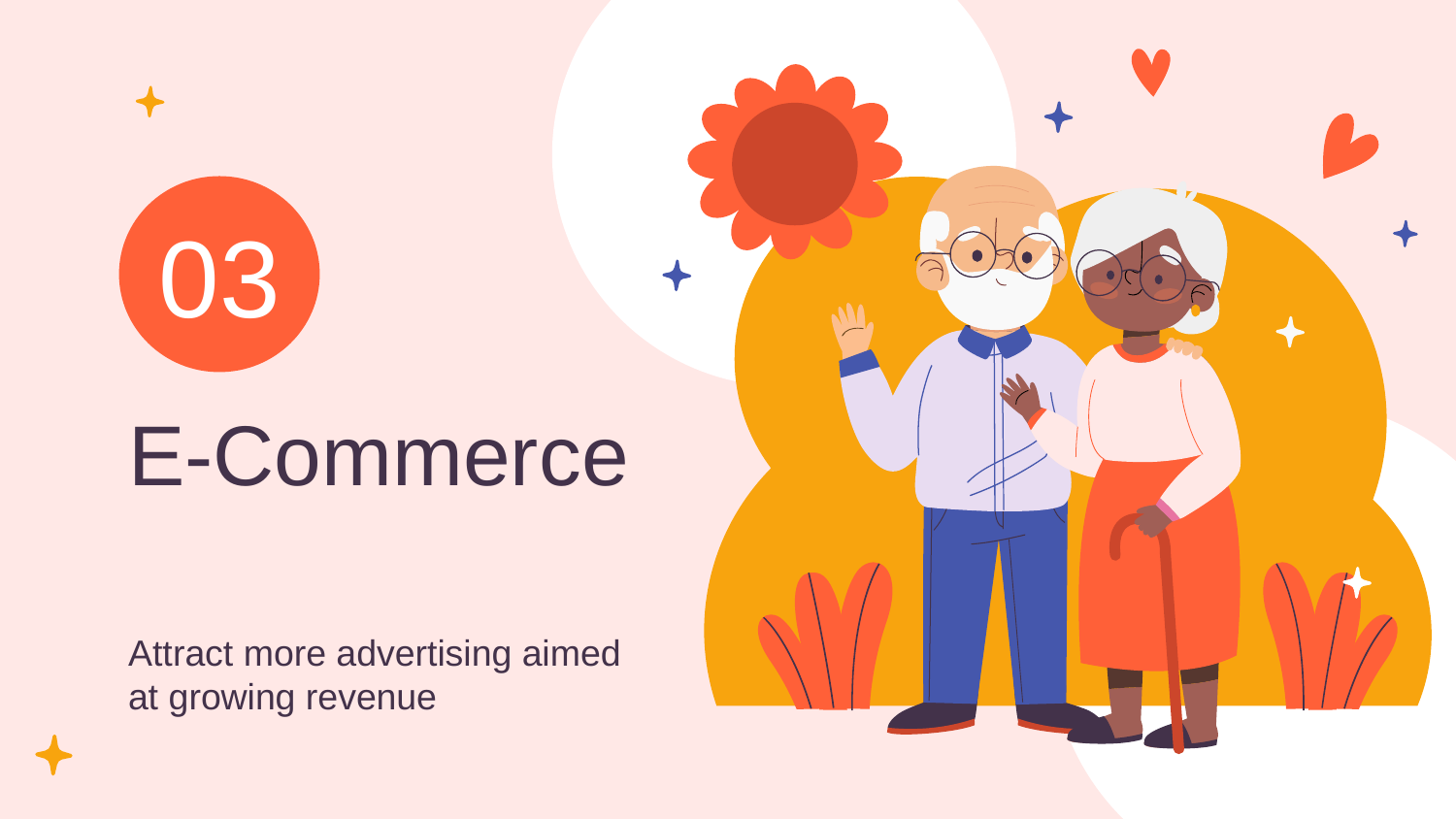

03
# E-Commerce
Attract more advertising aimed at growing revenue